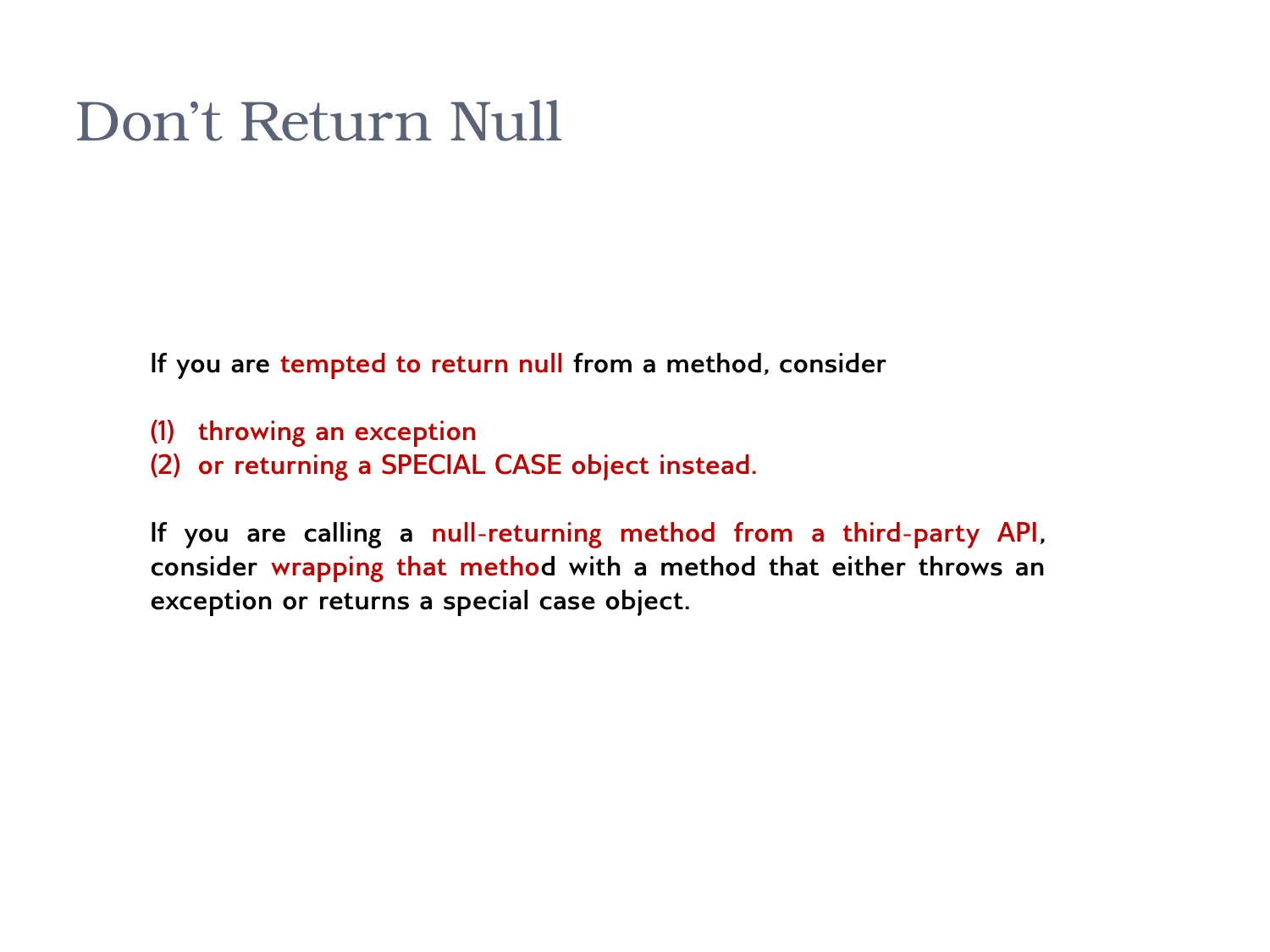

# Don’t Return Null
If you are tempted to return null from a method, consider

throwing an exception
or returning a SPECIAL CASE object instead.

If you are calling a null-returning method from a third-party API, consider wrapping that method with a method that either throws an exception or returns a special case object.